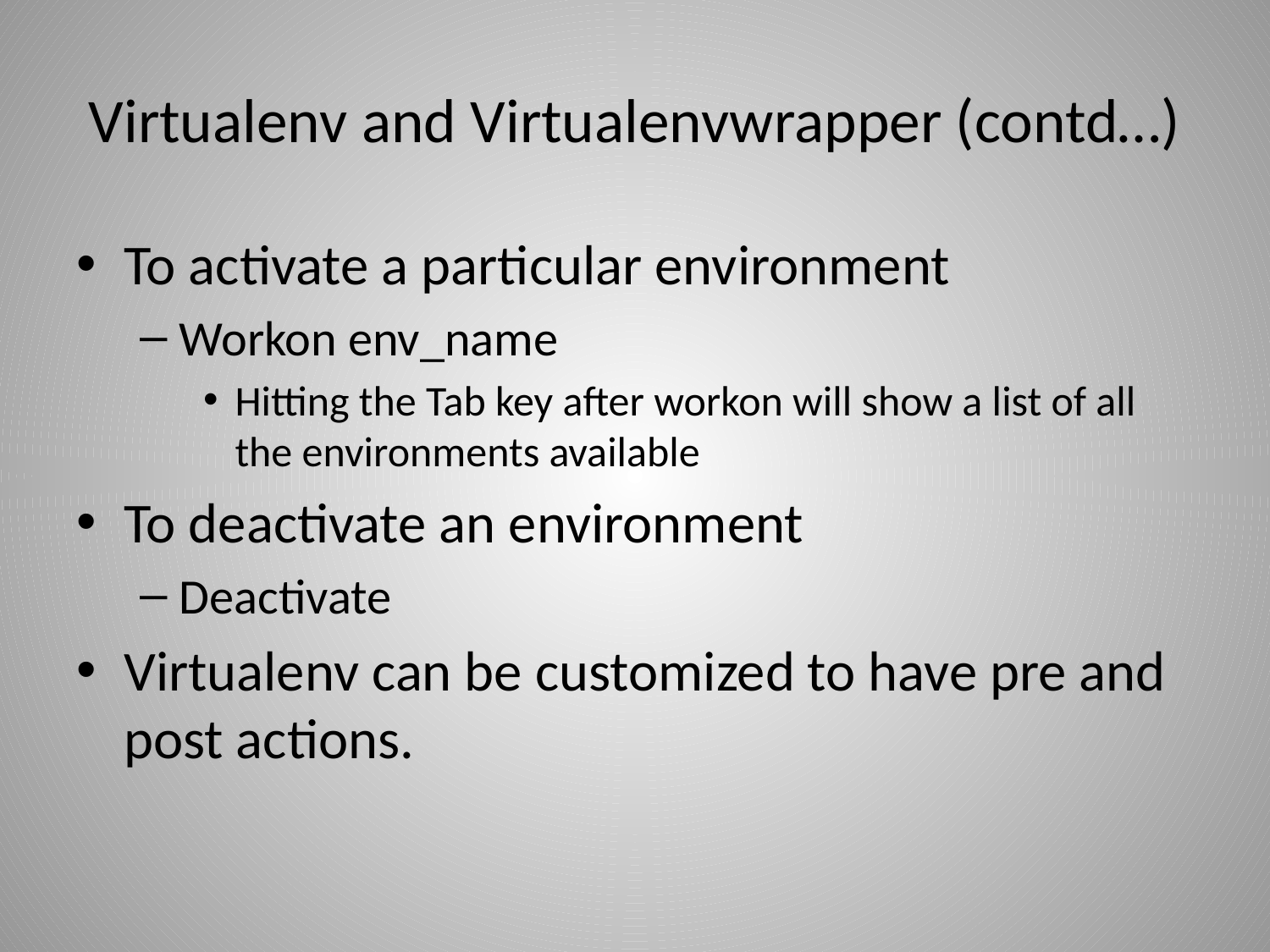

# Virtualenv and Virtualenvwrapper (contd…)
To activate a particular environment
Workon env_name
Hitting the Tab key after workon will show a list of all the environments available
To deactivate an environment
Deactivate
Virtualenv can be customized to have pre and post actions.